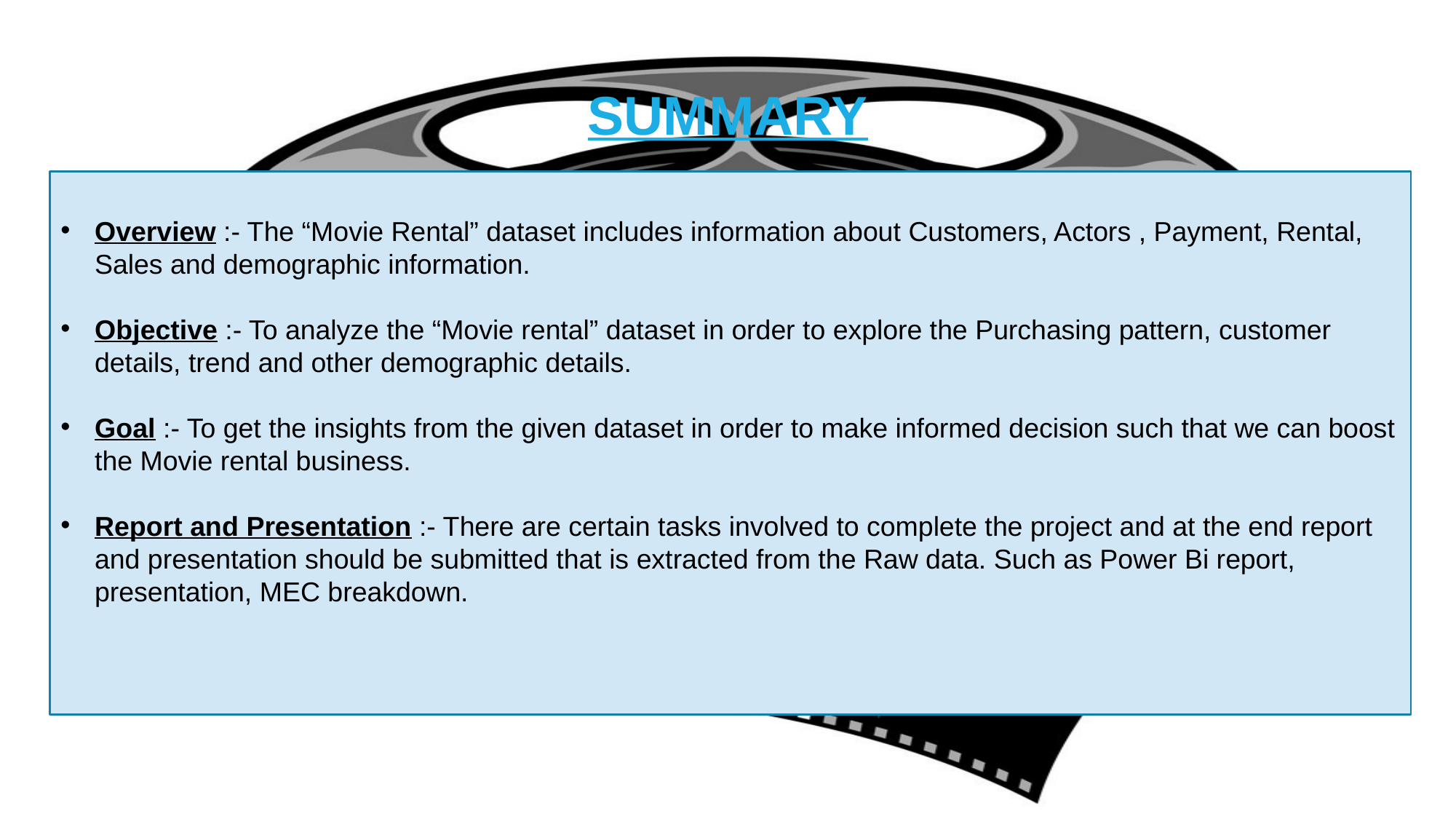

SUMMARY
Overview :- The “Movie Rental” dataset includes information about Customers, Actors , Payment, Rental, Sales and demographic information.

Objective :- To analyze the “Movie rental” dataset in order to explore the Purchasing pattern, customer details, trend and other demographic details.

Goal :- To get the insights from the given dataset in order to make informed decision such that we can boost the Movie rental business.

Report and Presentation :- There are certain tasks involved to complete the project and at the end report and presentation should be submitted that is extracted from the Raw data. Such as Power Bi report, presentation, MEC breakdown.